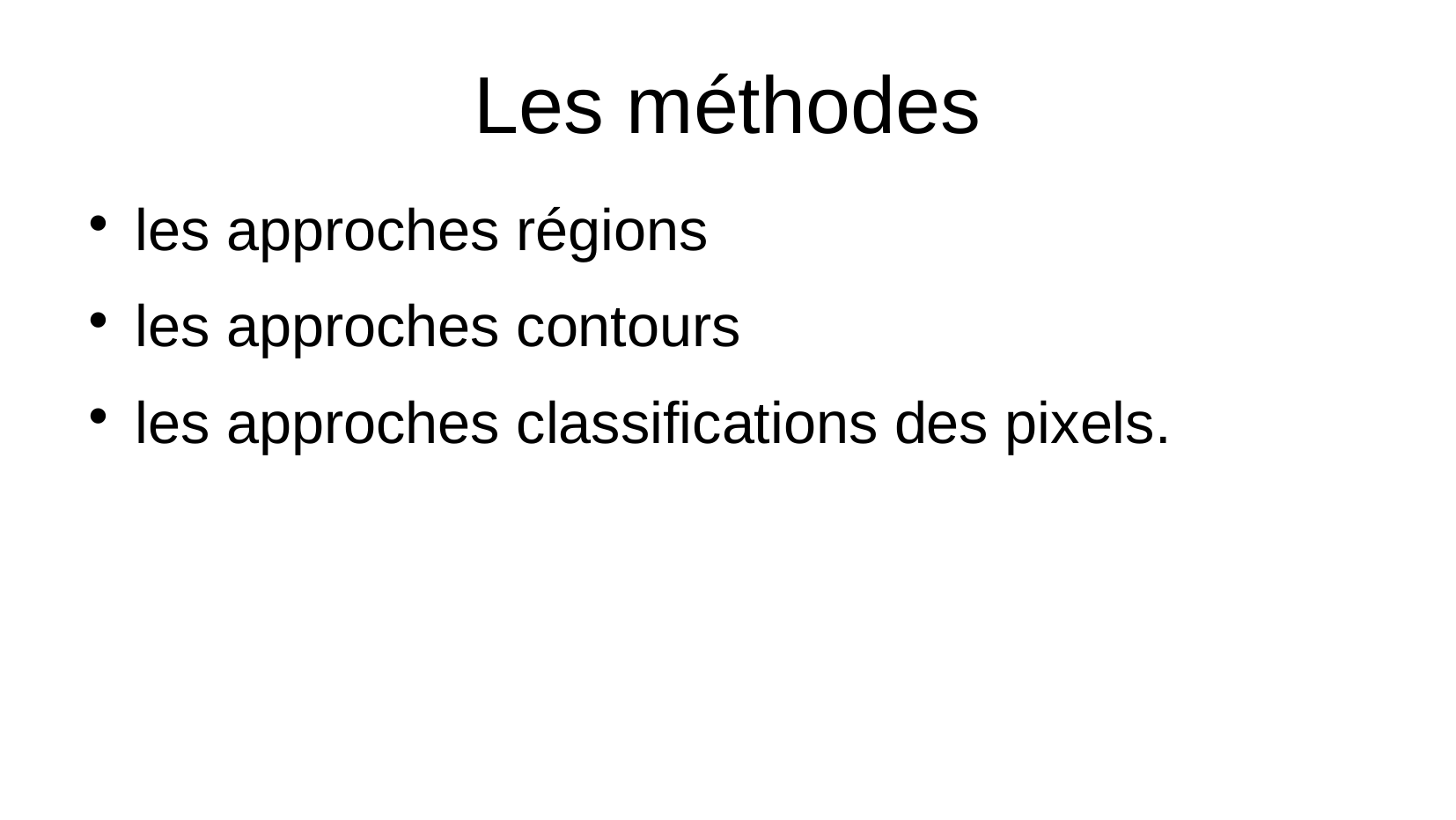

Les méthodes
les approches régions
les approches contours
les approches classifications des pixels.